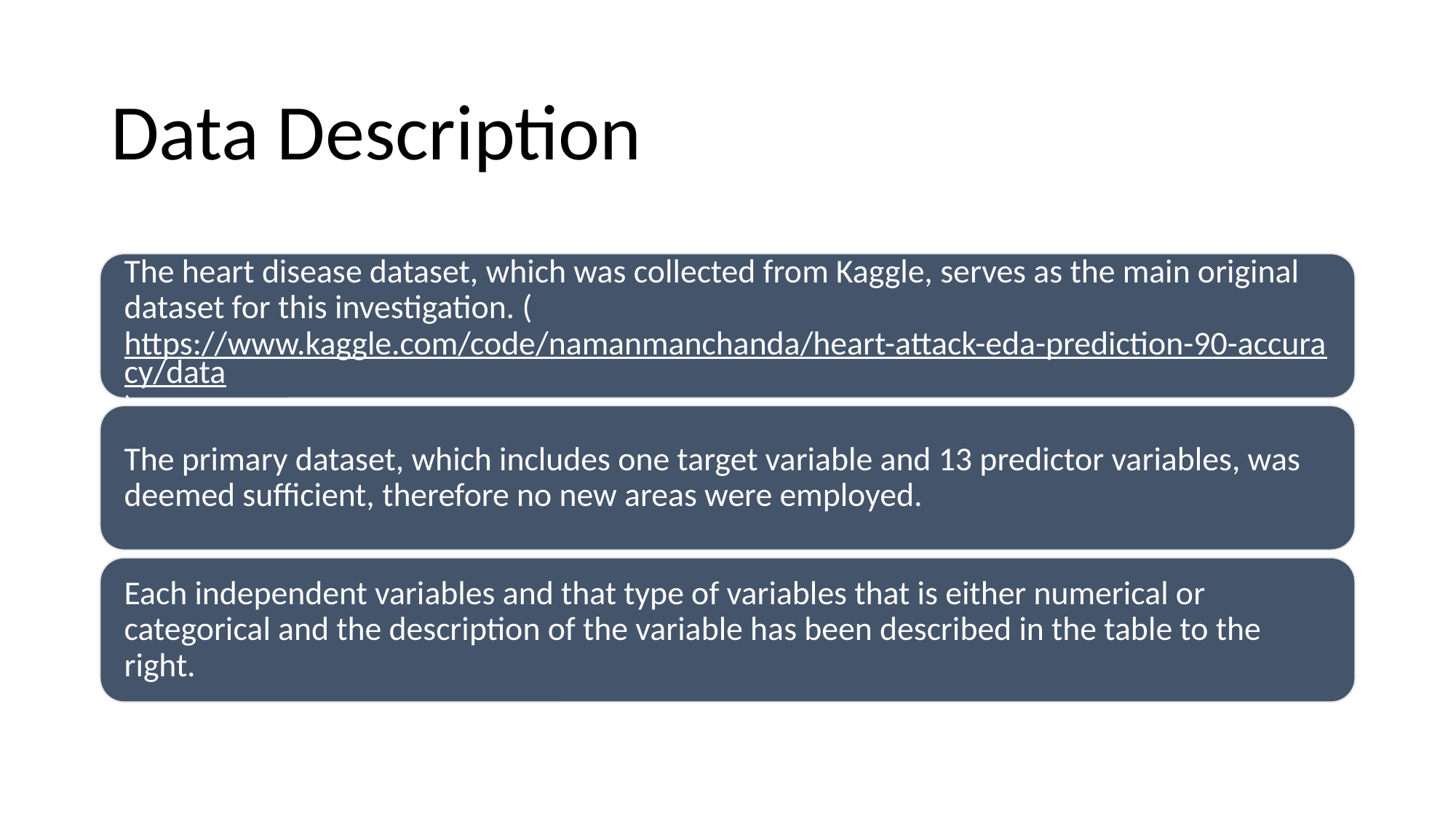

# Data Description
The heart disease dataset, which was collected from Kaggle, serves as the main original dataset for this investigation. (https://www.kaggle.com/code/namanmanchanda/heart-attack-eda-prediction-90-accuracy/data).
The primary dataset, which includes one target variable and 13 predictor variables, was deemed sufficient, therefore no new areas were employed.
Each independent variables and that type of variables that is either numerical or categorical and the description of the variable has been described in the table to the right.